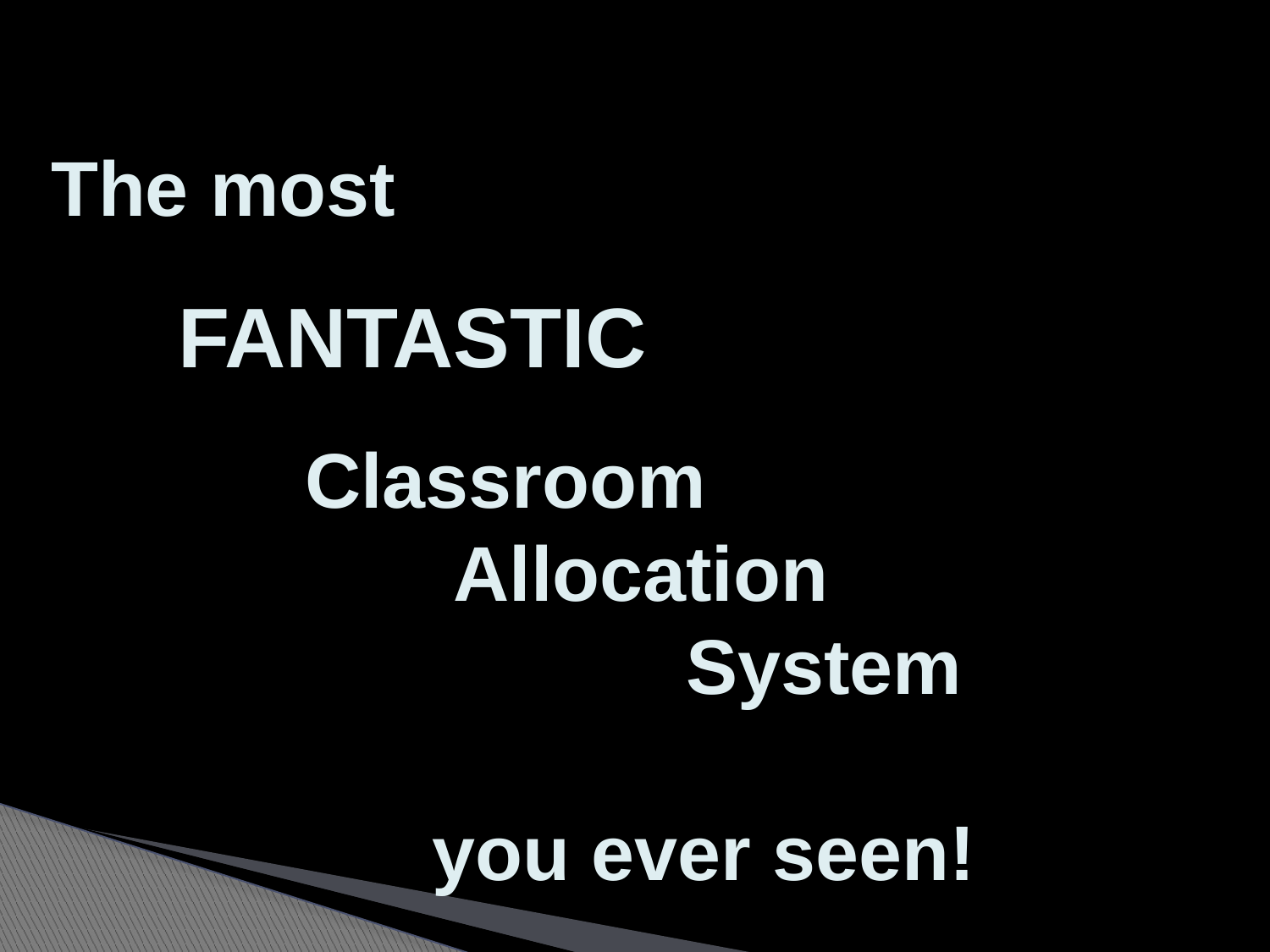

The most
	FANTASTIC
		Classroom
			 Allocation
					System

			you ever seen!